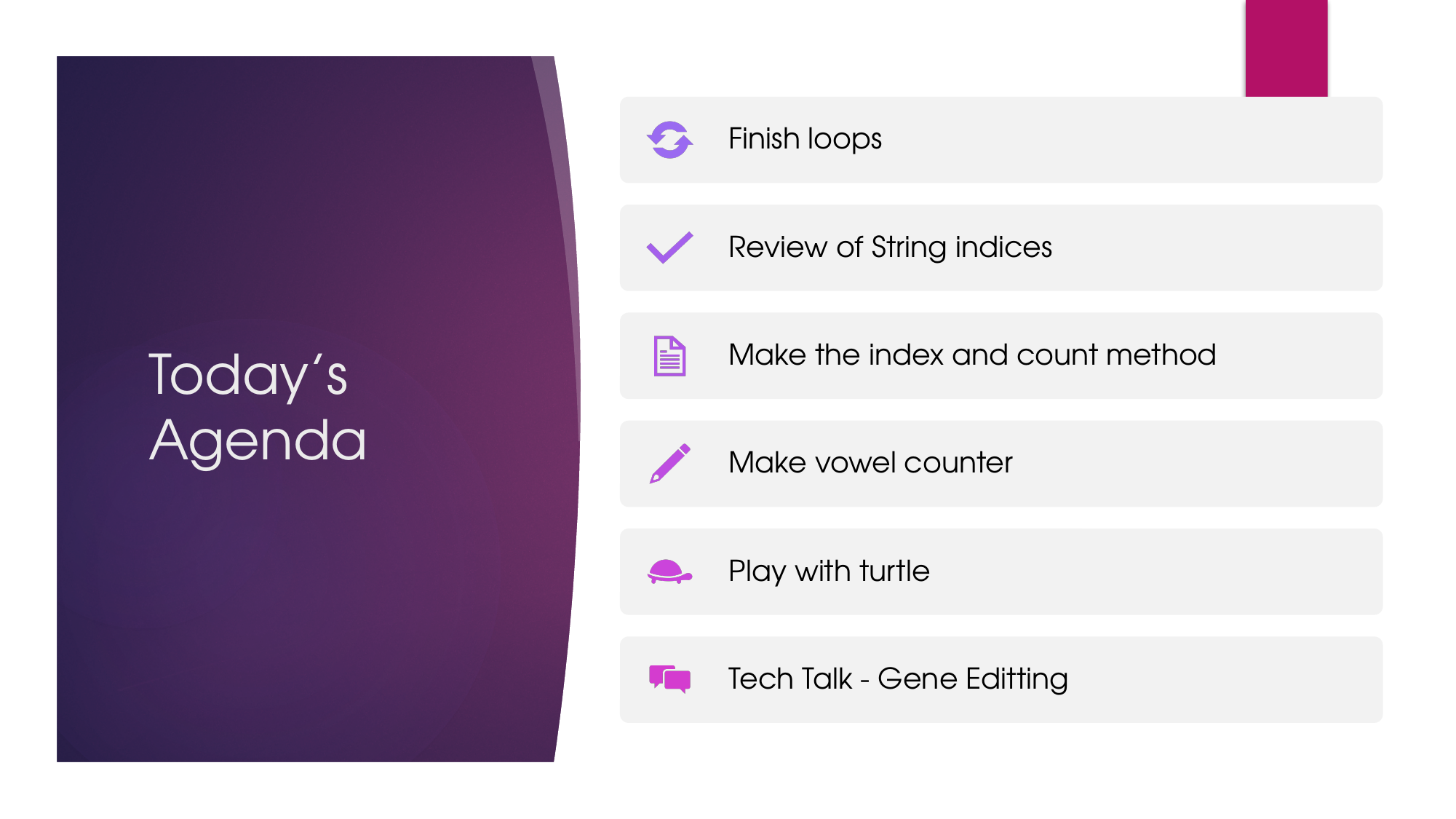

Finish loops
Review of String indices
Make the index and count method
Make vowel counter
Play with turtle
Tech Talk - Gene Editting
# Today’s Agenda